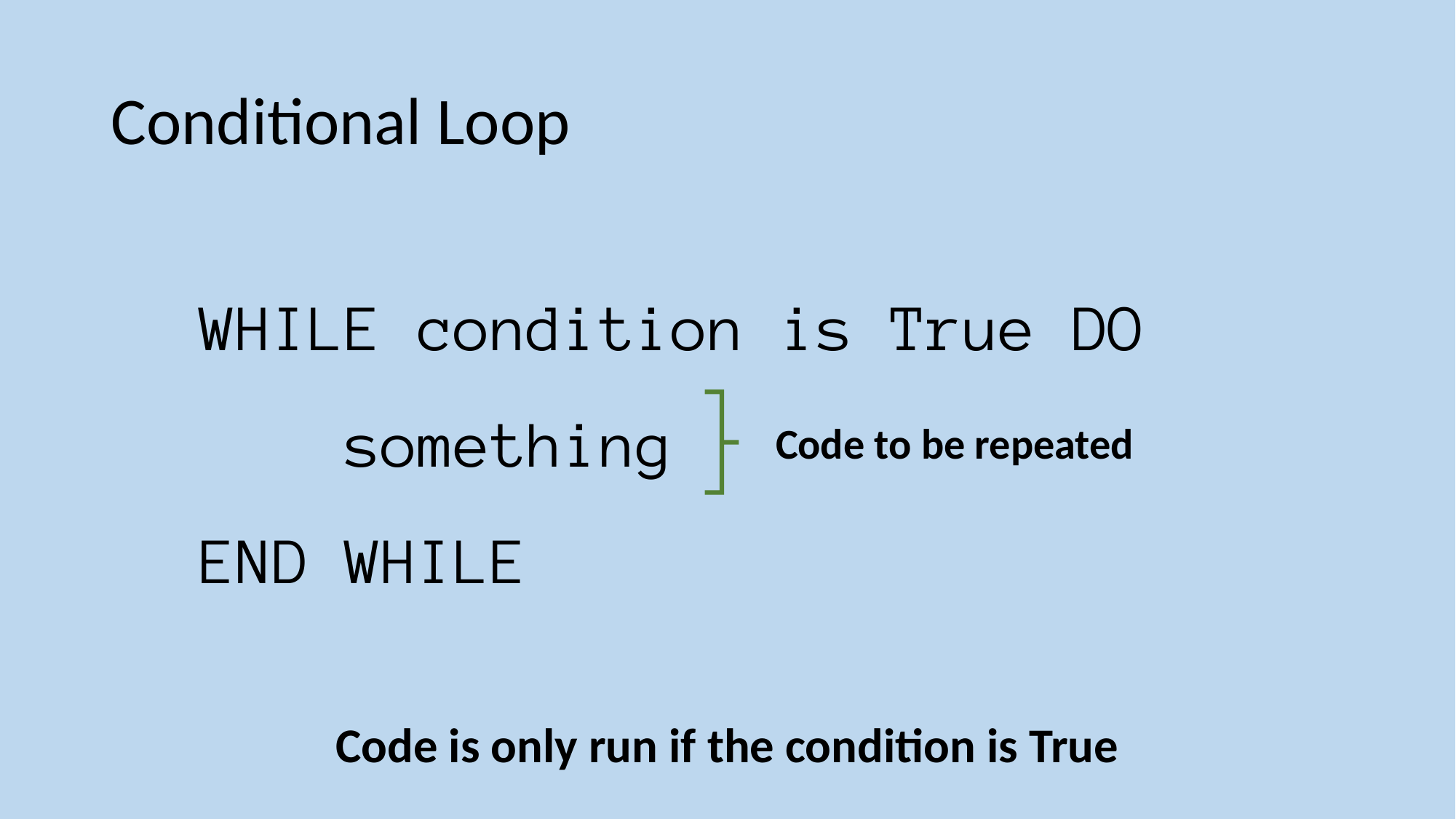

# Conditional Loop
WHILE condition is True DO
    something
END WHILE

Code to be repeated
Code is only run if the condition is True